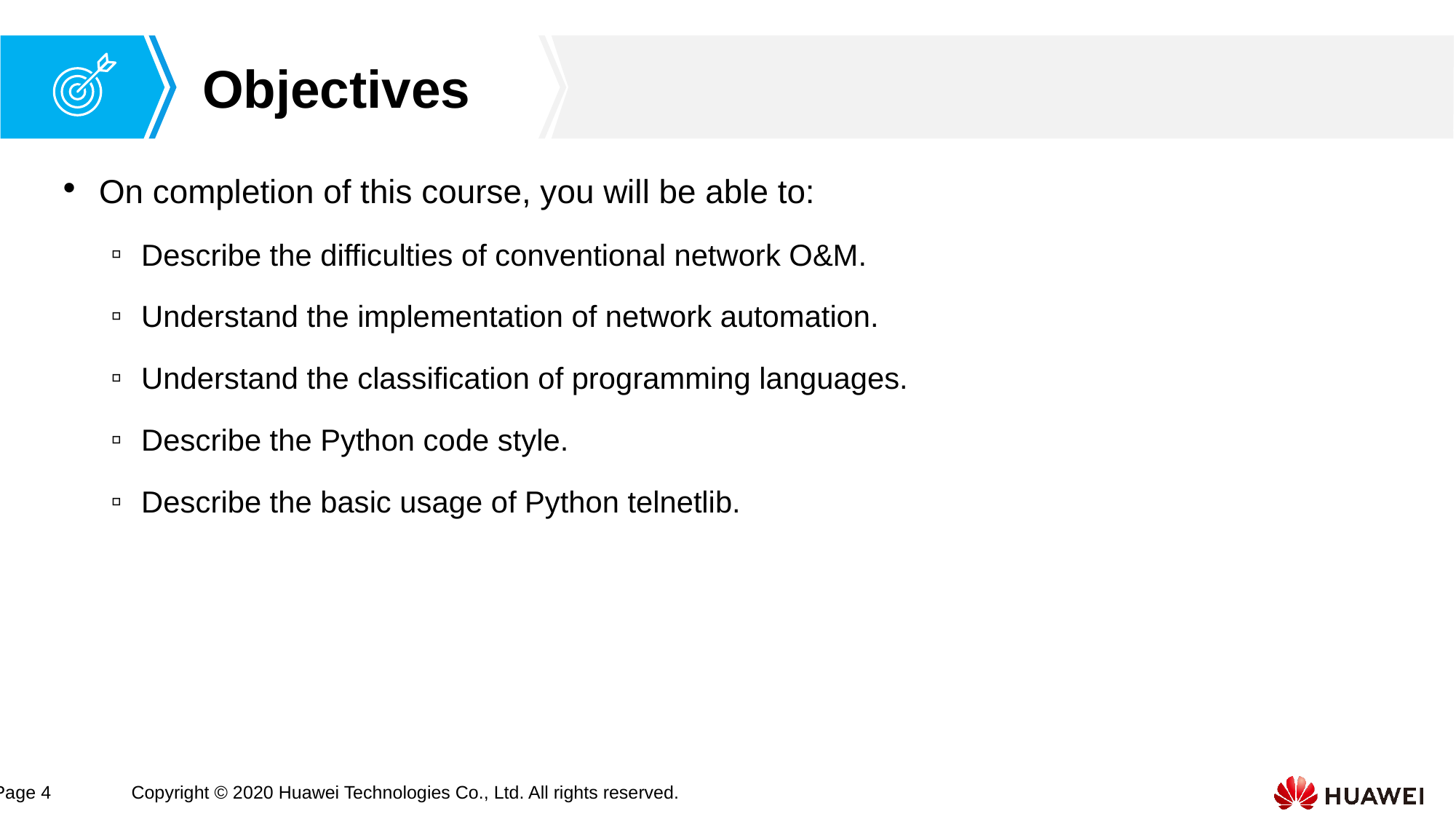

On completion of this course, you will be able to:
Describe the difficulties of conventional network O&M.
Understand the implementation of network automation.
Understand the classification of programming languages.
Describe the Python code style.
Describe the basic usage of Python telnetlib.